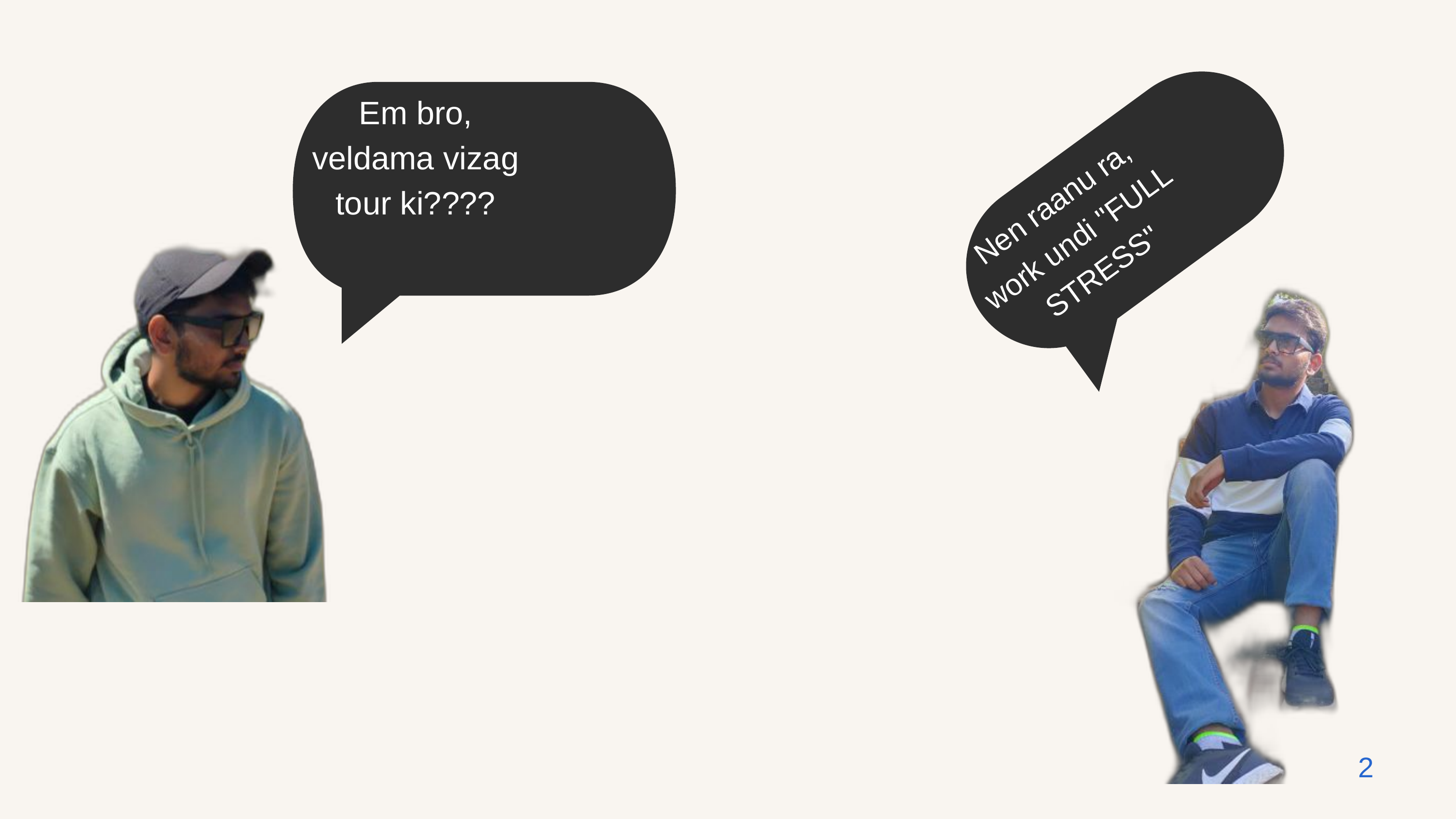

Em bro, veldama vizag tour ki????

Nen raanu ra, work undi "FULL STRESS"

2